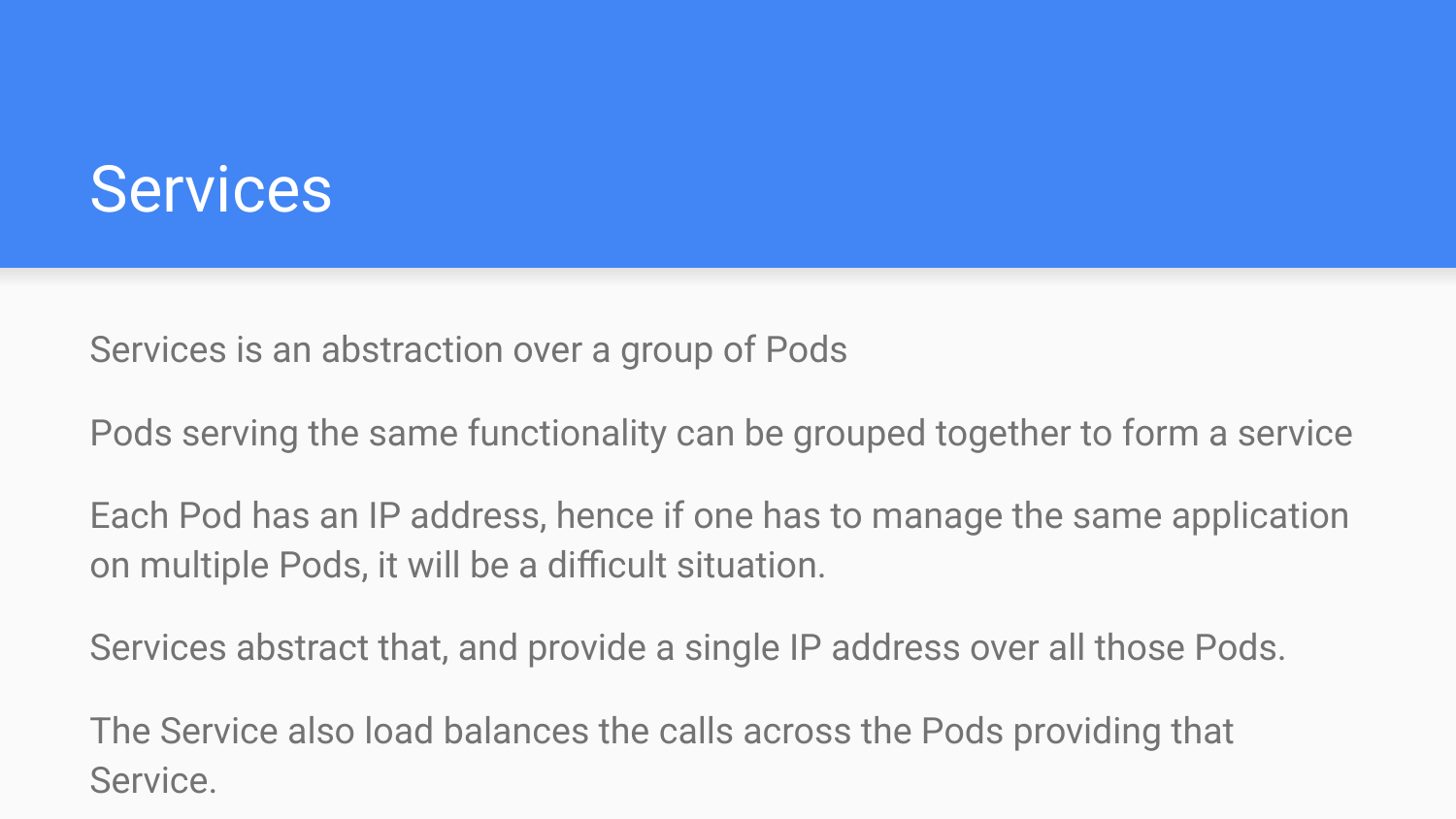

# Services
Services is an abstraction over a group of Pods
Pods serving the same functionality can be grouped together to form a service
Each Pod has an IP address, hence if one has to manage the same application on multiple Pods, it will be a difficult situation.
Services abstract that, and provide a single IP address over all those Pods.
The Service also load balances the calls across the Pods providing that Service.